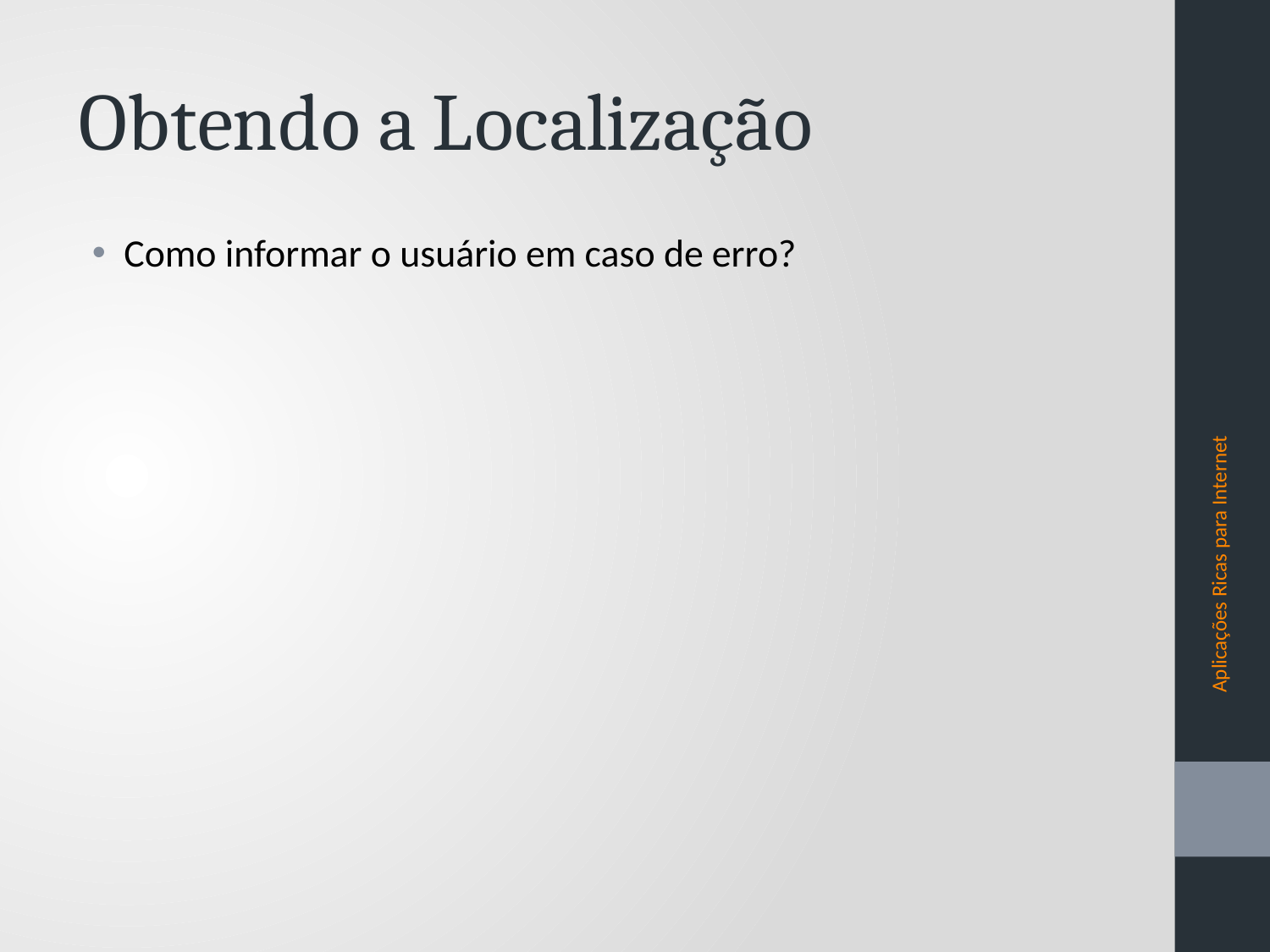

# Obtendo a Localização
Como informar o usuário em caso de erro?
Aplicações Ricas para Internet